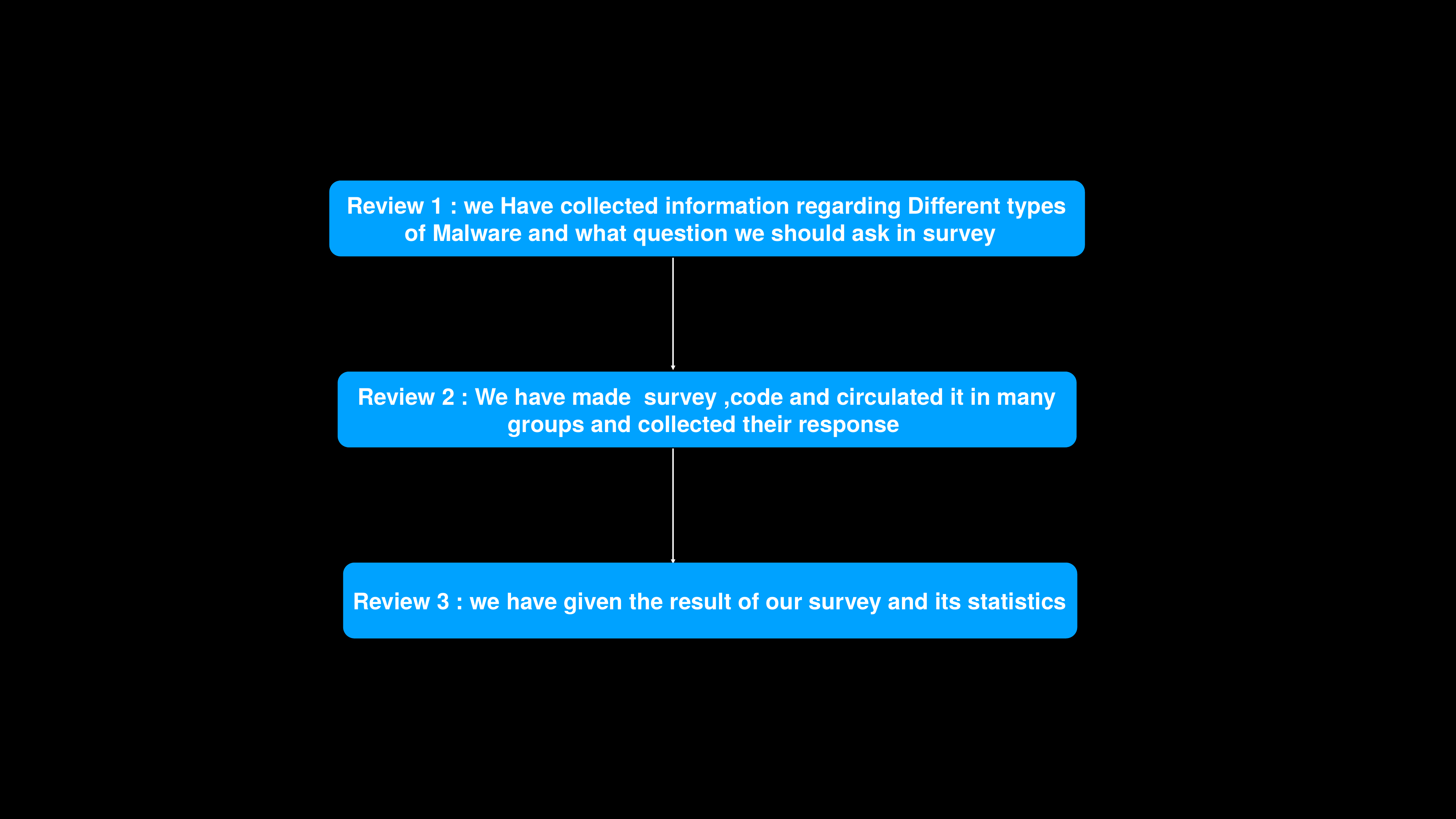

Review 1 : we Have collected information regarding Different types of Malware and what question we should ask in survey

Review 2 : We have made  survey ,code and circulated it in many groups and collected their response

Review 3 : we have given the result of our survey and its statistics